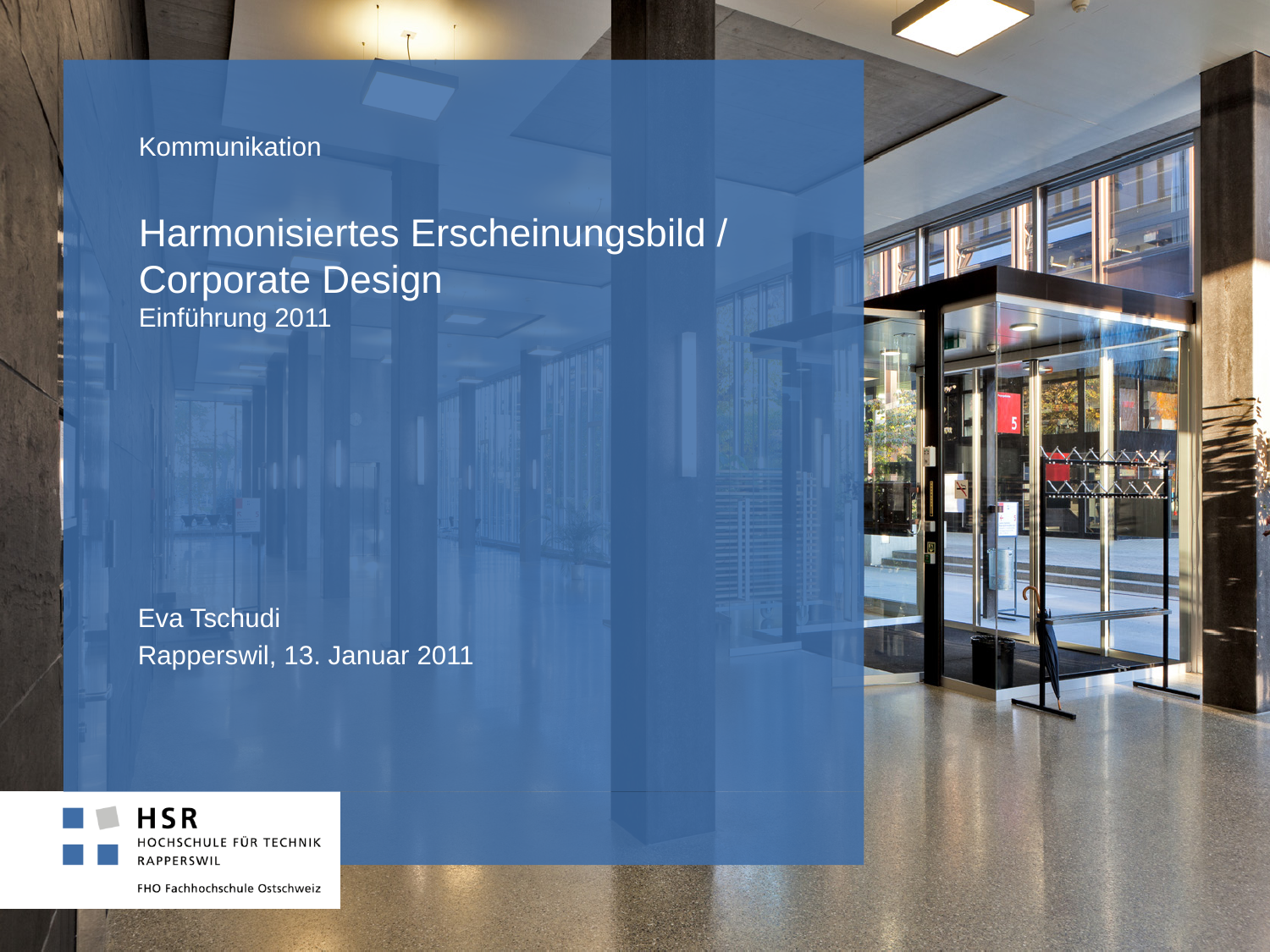

# Kommunikation Harmonisiertes Erscheinungsbild / Corporate Design Einführung 2011
Eva Tschudi
Rapperswil, 13. Januar 2011